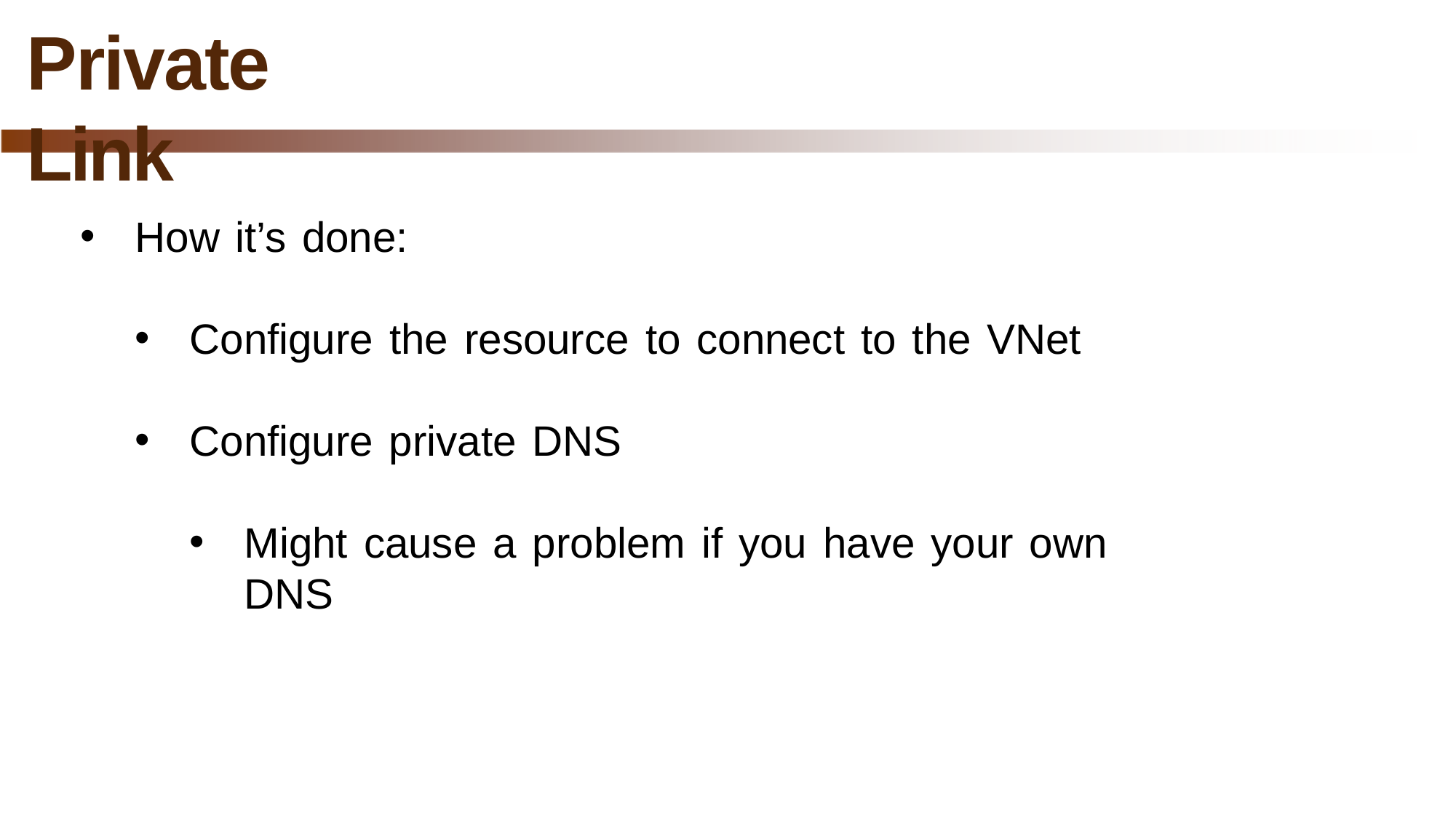

# Private Link
How it’s done:

Configure the resource to connect to the VNet

Configure private DNS

Might cause a problem if you have your own DNS